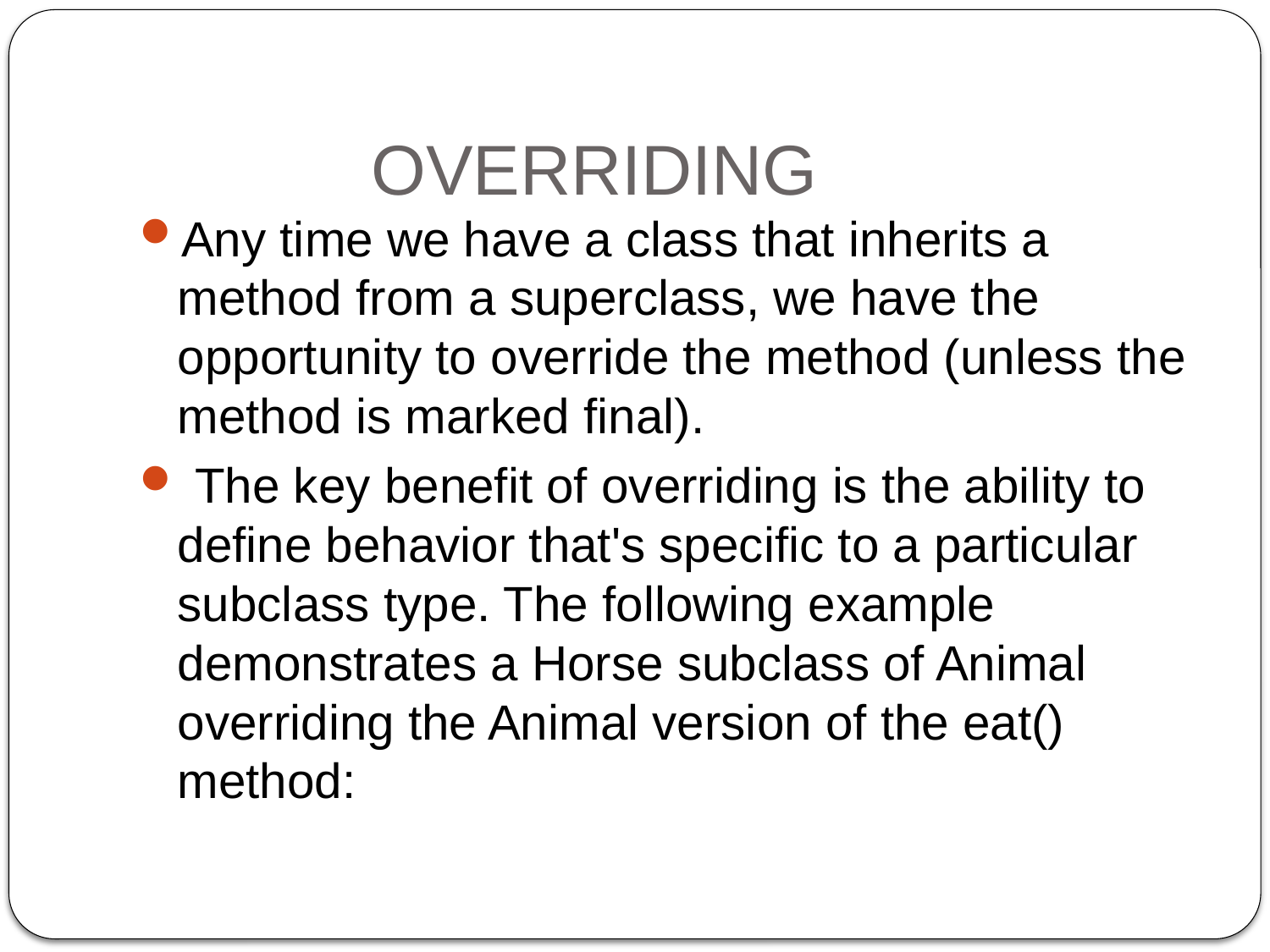

# OVERRIDING
Any time we have a class that inherits a method from a superclass, we have the opportunity to override the method (unless the method is marked final).
 The key benefit of overriding is the ability to define behavior that's specific to a particular subclass type. The following example demonstrates a Horse subclass of Animal overriding the Animal version of the eat() method: